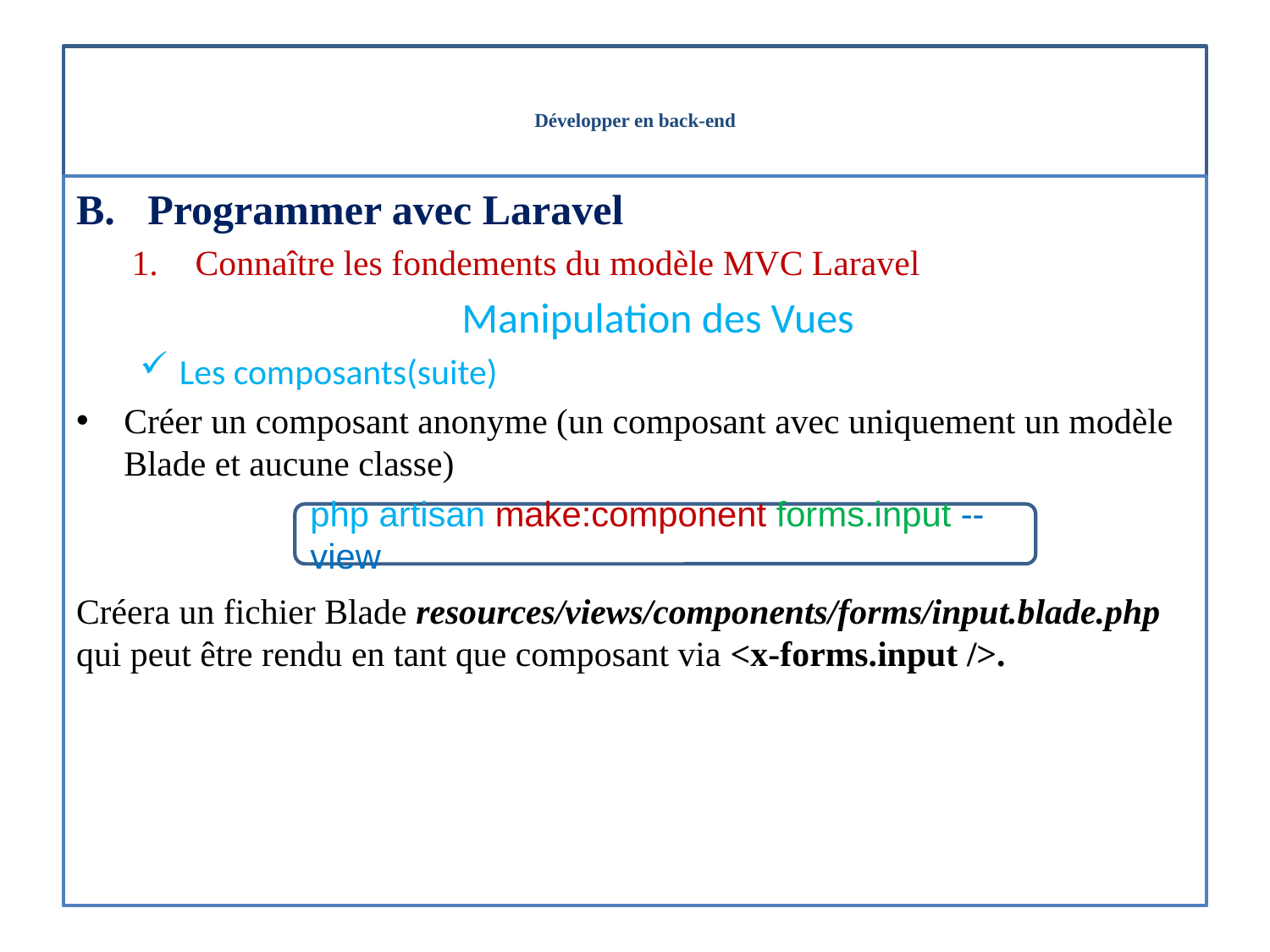

# Développer en back-end
Programmer avec Laravel
Connaître les fondements du modèle MVC Laravel
Manipulation des Vues
Les composants(suite)
Créer un composant anonyme (un composant avec uniquement un modèle Blade et aucune classe)

Créera un fichier Blade resources/views/components/forms/input.blade.php qui peut être rendu en tant que composant via <x-forms.input />.

php artisan make:component forms.input --view